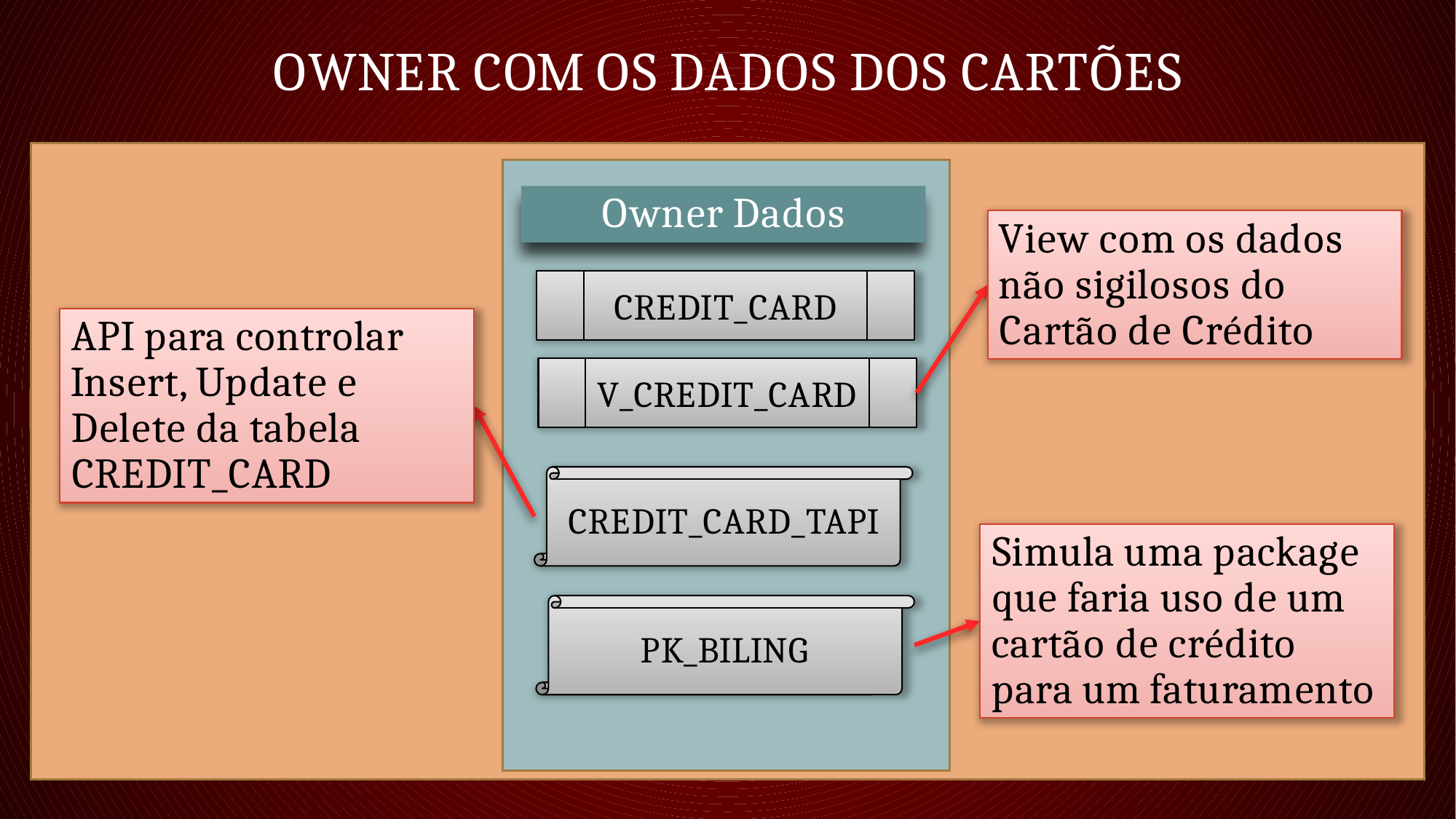

# Owner com os dados dos cartões

Owner Dados
View com os dados não sigilosos do Cartão de Crédito
CREDIT_CARD
API para controlar Insert, Update e Delete da tabela CREDIT_CARD
V_CREDIT_CARD
CREDIT_CARD_TAPI
Simula uma package que faria uso de um cartão de crédito para um faturamento
PK_BILING